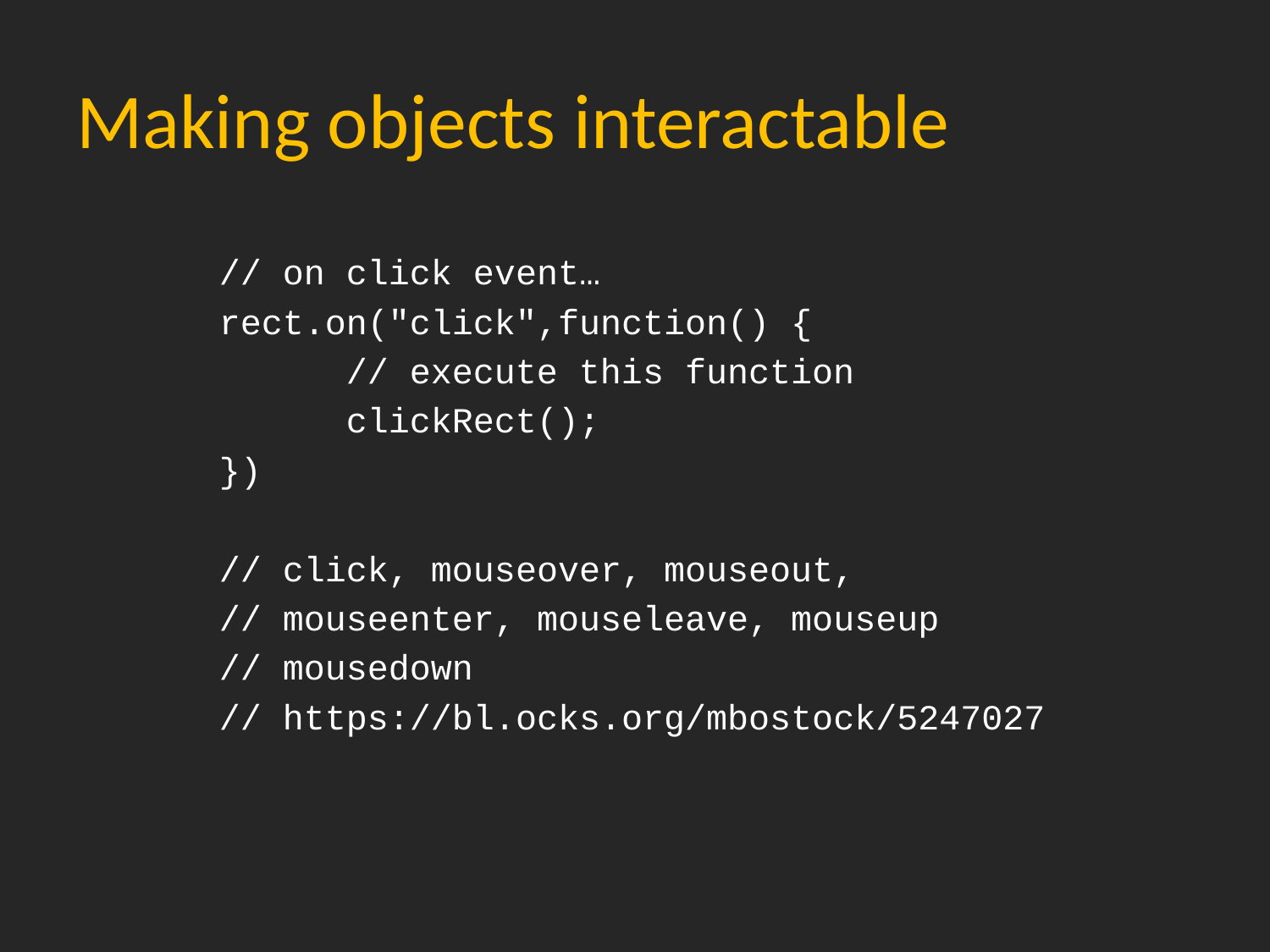

# Making objects interactable
// on click event…
rect.on("click",function() {
      // execute this function
	clickRect();
})

// click, mouseover, mouseout,
// mouseenter, mouseleave, mouseup
// mousedown
// https://bl.ocks.org/mbostock/5247027